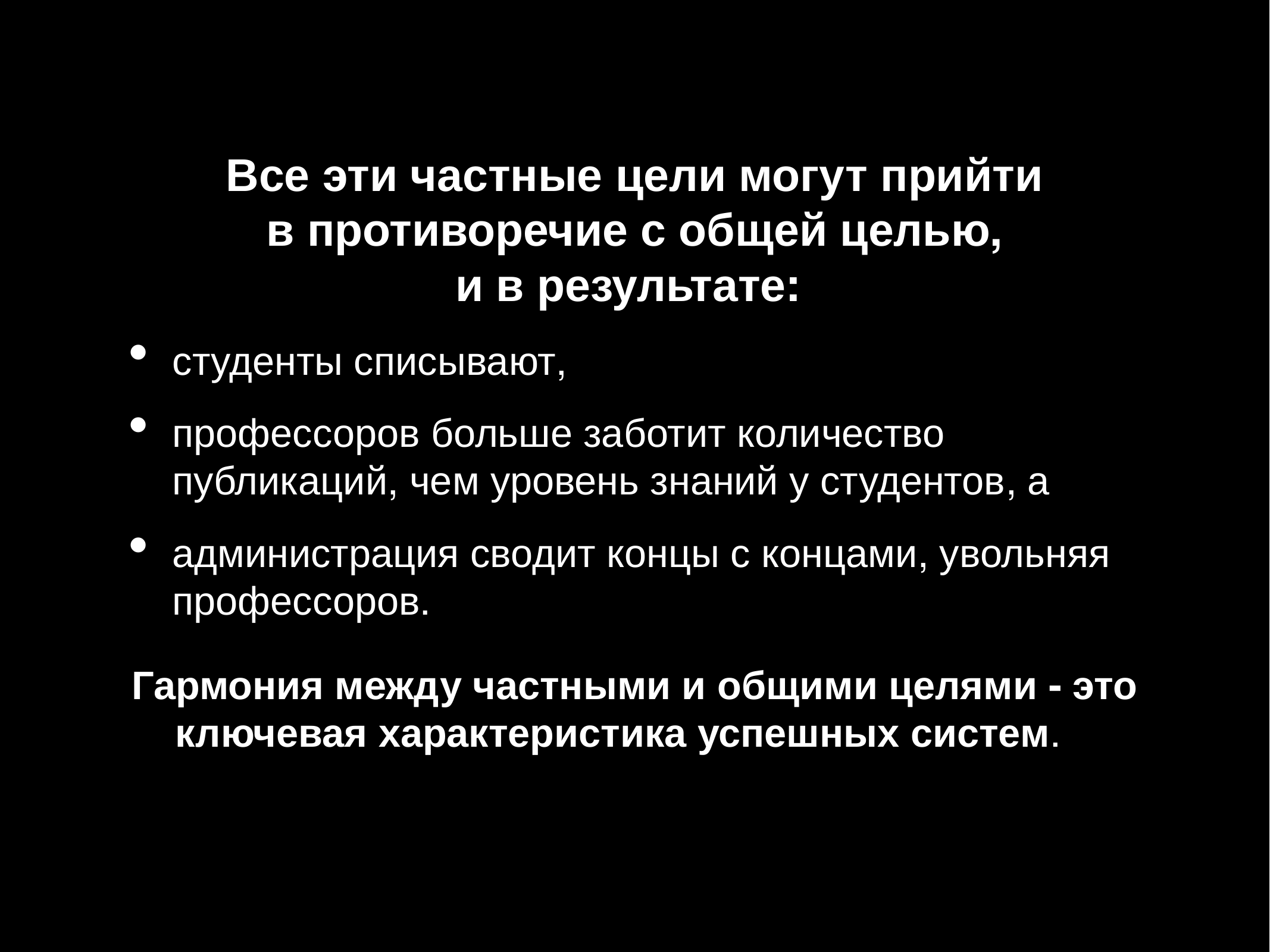

22
Все эти частные цели могут прийти в противоречие с общей целью, и в результате:
студенты списывают,
профессоров больше заботит количество публикаций, чем уровень знаний у студентов, а
администрация сводит концы с концами, увольняя профессоров.
Гармония между частными и общими целями - это ключевая характеристика успешных систем.